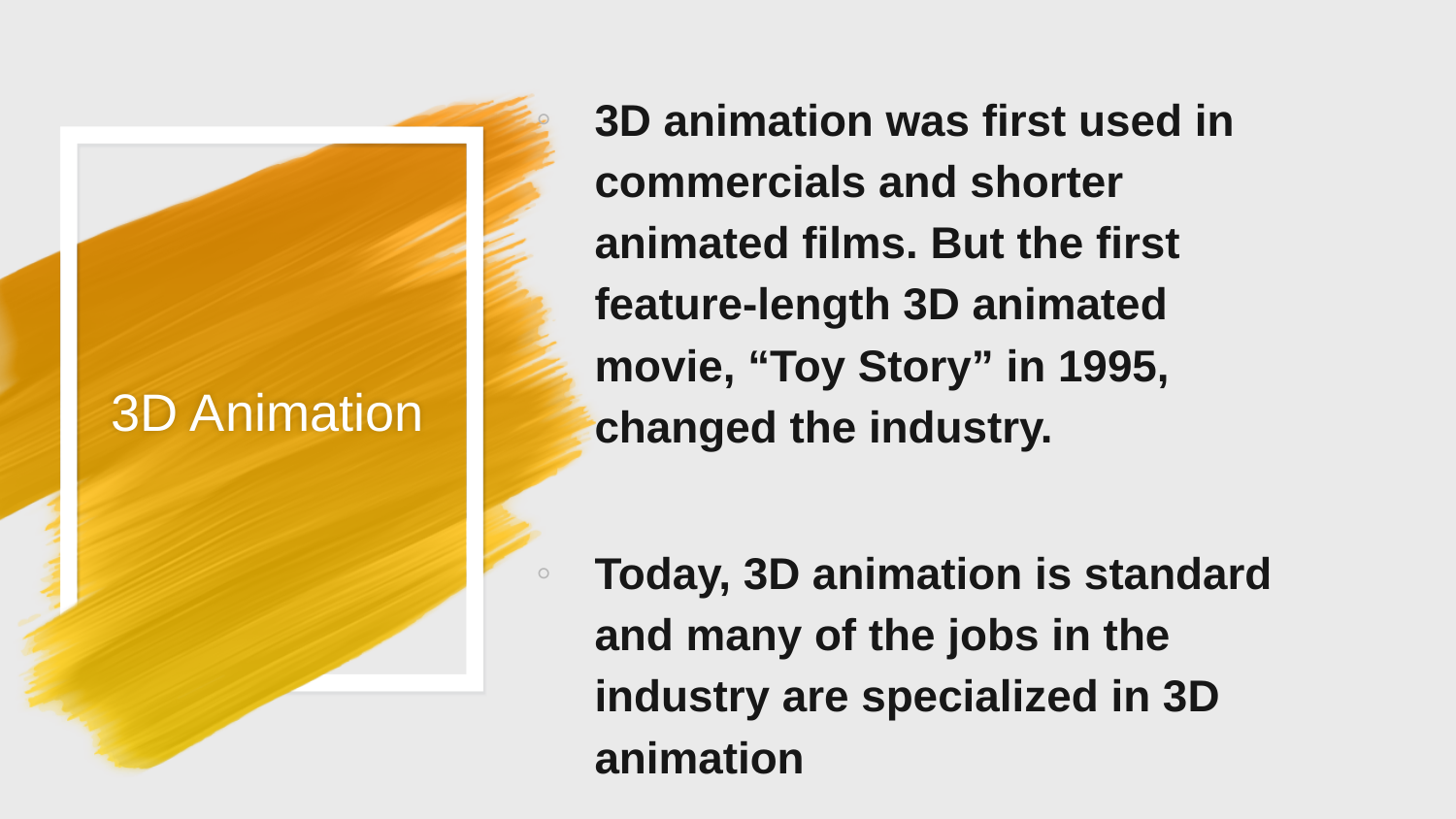

3D animation was first used in commercials and shorter animated films. But the first feature-length 3D animated movie, “Toy Story” in 1995, changed the industry.

Today, 3D animation is standard and many of the jobs in the industry are specialized in 3D animation
# 3D Animation